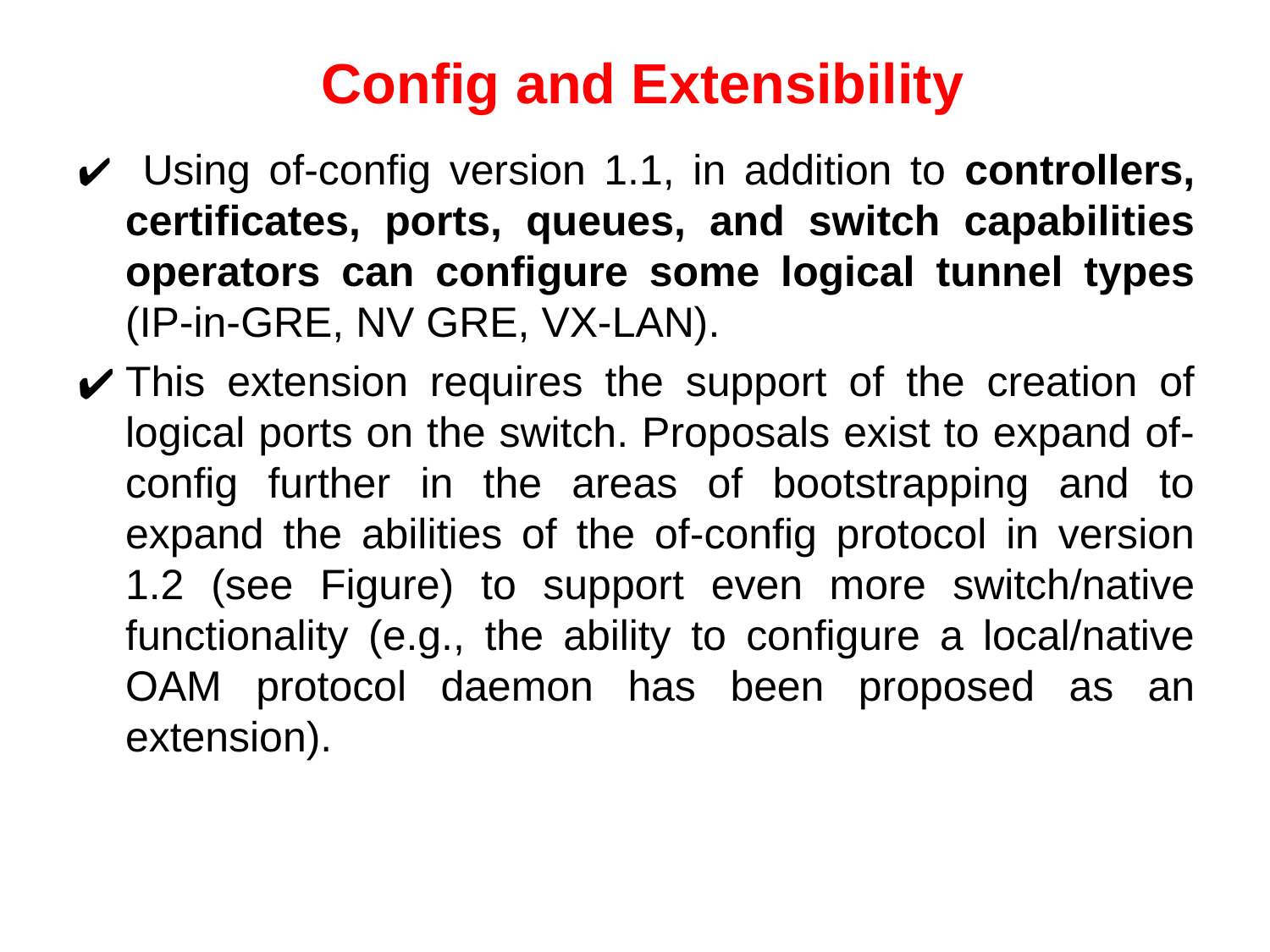

# Config and Extensibility
 Using of-config version 1.1, in addition to controllers, certificates, ports, queues, and switch capabilities operators can configure some logical tunnel types (IP-in-GRE, NV GRE, VX-LAN).
This extension requires the support of the creation of logical ports on the switch. Proposals exist to expand of-config further in the areas of bootstrapping and to expand the abilities of the of-config protocol in version 1.2 (see Figure) to support even more switch/native functionality (e.g., the ability to configure a local/native OAM protocol daemon has been proposed as an extension).